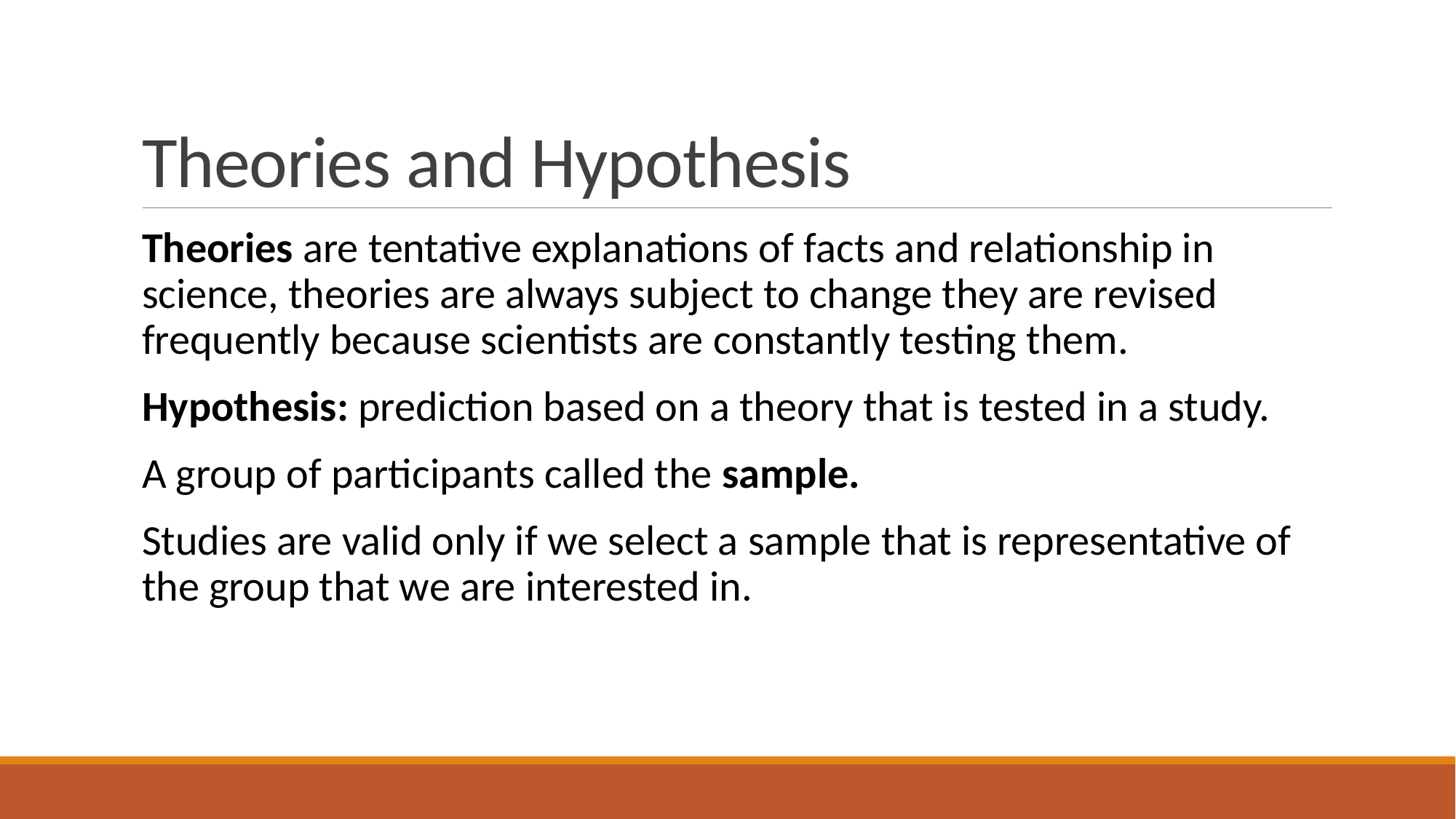

# Theories and Hypothesis
Theories are tentative explanations of facts and relationship in science, theories are always subject to change they are revised frequently because scientists are constantly testing them.
Hypothesis: prediction based on a theory that is tested in a study.
A group of participants called the sample.
Studies are valid only if we select a sample that is representative of the group that we are interested in.